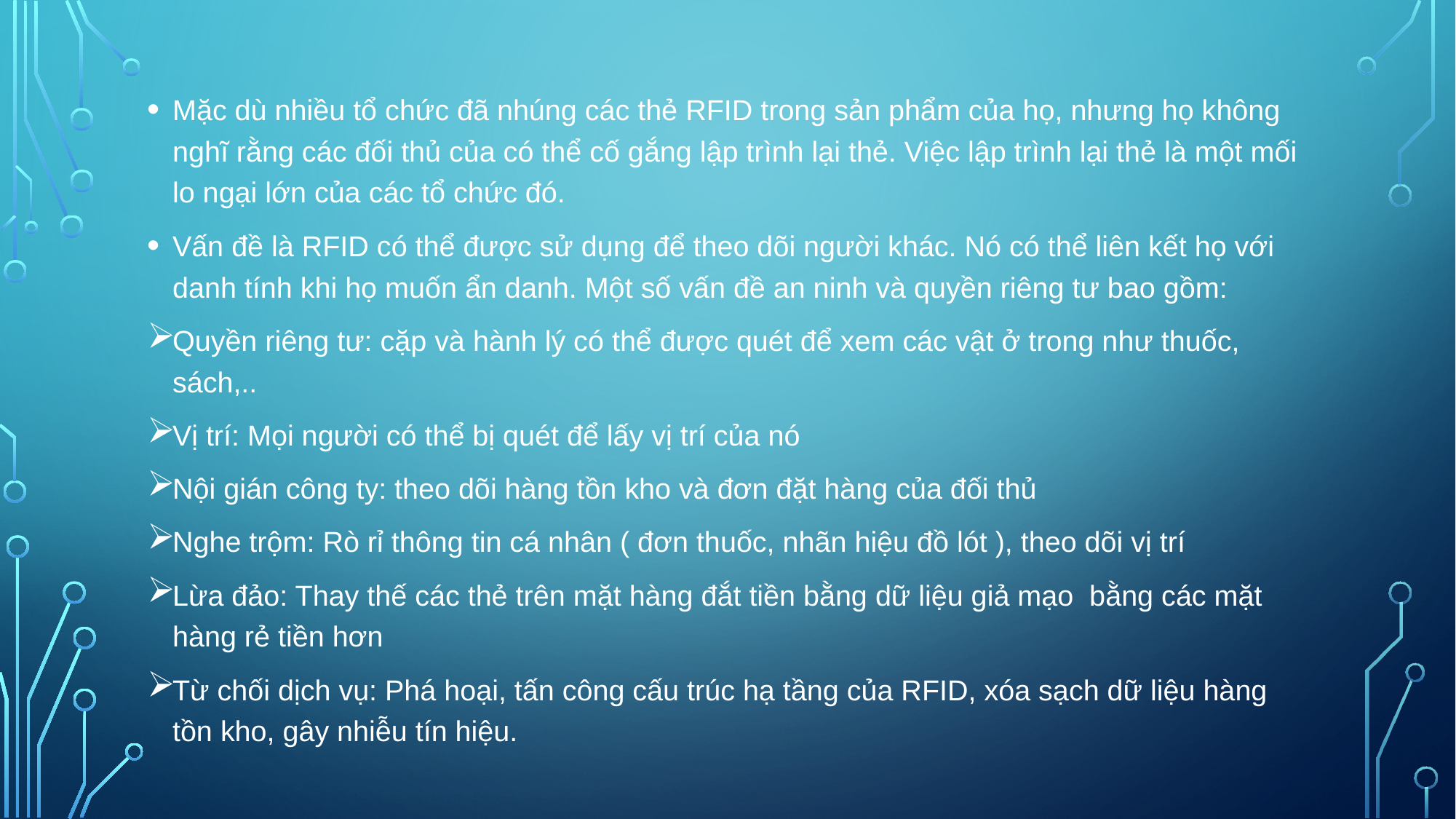

Mặc dù nhiều tổ chức đã nhúng các thẻ RFID trong sản phẩm của họ, nhưng họ không nghĩ rằng các đối thủ của có thể cố gắng lập trình lại thẻ. Việc lập trình lại thẻ là một mối lo ngại lớn của các tổ chức đó.
Vấn đề là RFID có thể được sử dụng để theo dõi người khác. Nó có thể liên kết họ với danh tính khi họ muốn ẩn danh. Một số vấn đề an ninh và quyền riêng tư bao gồm:
Quyền riêng tư: cặp và hành lý có thể được quét để xem các vật ở trong như thuốc, sách,..
Vị trí: Mọi người có thể bị quét để lấy vị trí của nó
Nội gián công ty: theo dõi hàng tồn kho và đơn đặt hàng của đối thủ
Nghe trộm: Rò rỉ thông tin cá nhân ( đơn thuốc, nhãn hiệu đồ lót ), theo dõi vị trí
Lừa đảo: Thay thế các thẻ trên mặt hàng đắt tiền bằng dữ liệu giả mạo  bằng các mặt hàng rẻ tiền hơn
Từ chối dịch vụ: Phá hoại, tấn công cấu trúc hạ tầng của RFID, xóa sạch dữ liệu hàng tồn kho, gây nhiễu tín hiệu.